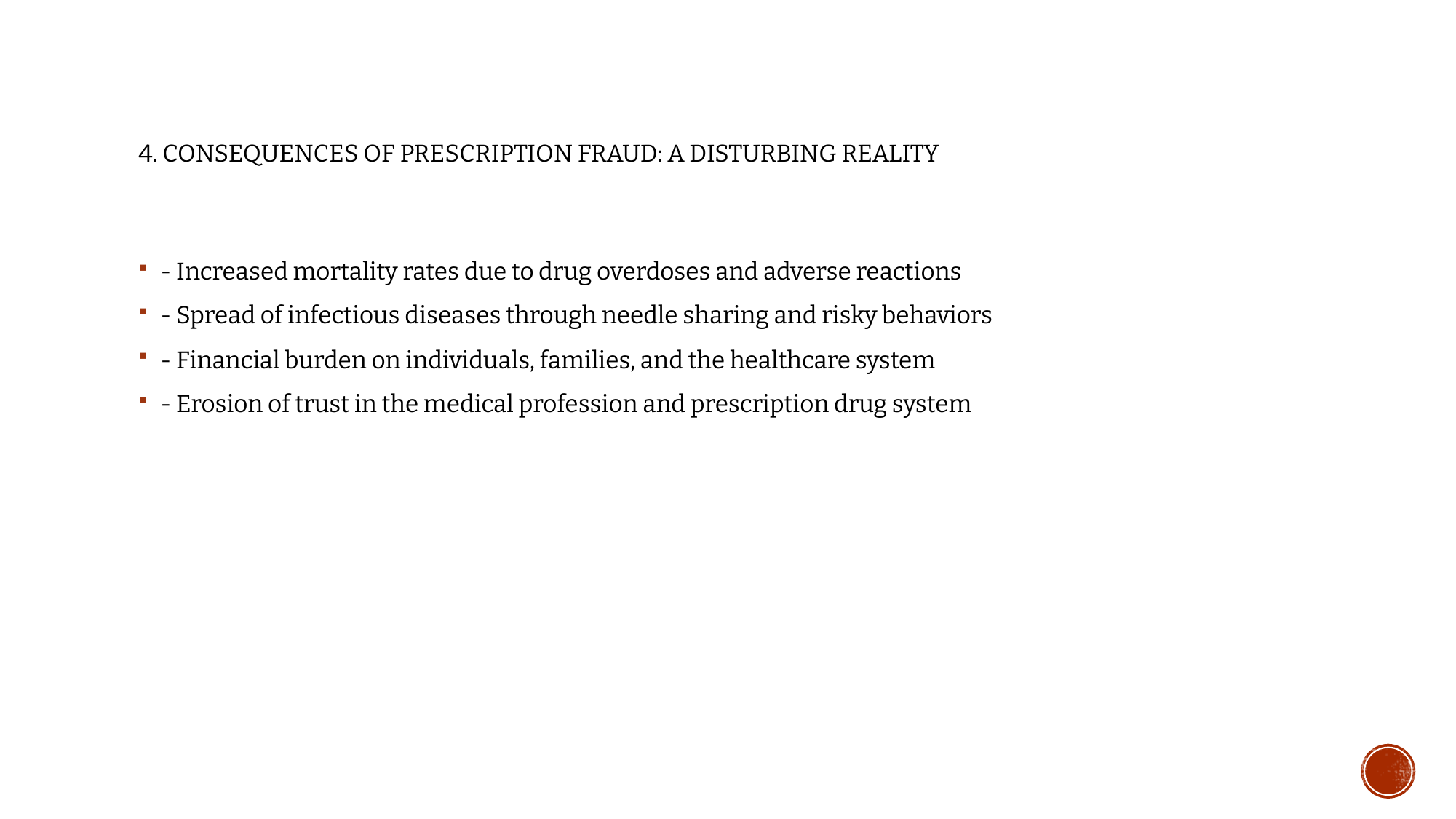

# 4. Consequences of Prescription Fraud: A Disturbing Reality
- Increased mortality rates due to drug overdoses and adverse reactions
- Spread of infectious diseases through needle sharing and risky behaviors
- Financial burden on individuals, families, and the healthcare system
- Erosion of trust in the medical profession and prescription drug system